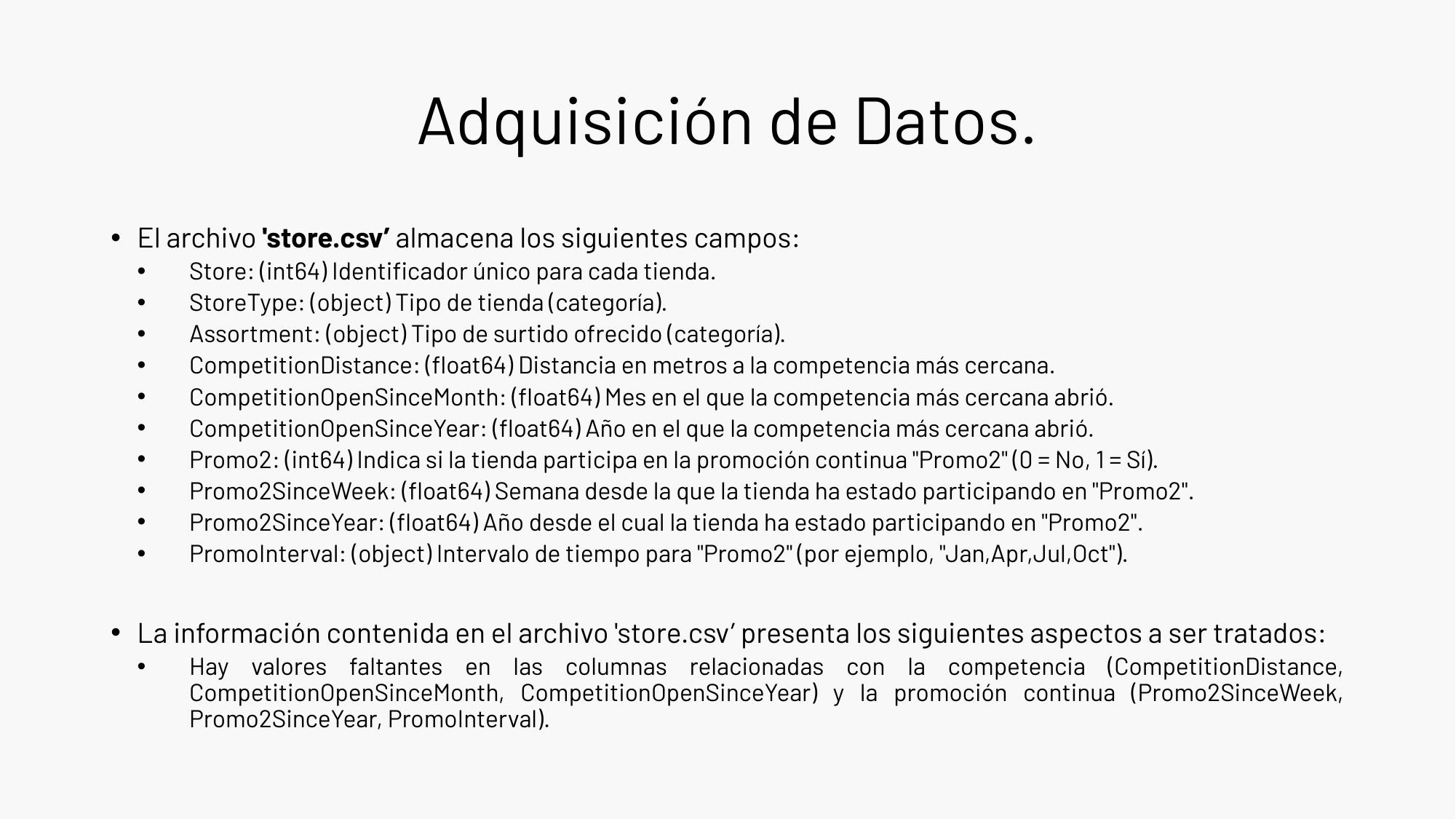

# Adquisición de Datos.
El archivo 'store.csv’ almacena los siguientes campos:
Store: (int64) Identificador único para cada tienda.
StoreType: (object) Tipo de tienda (categoría).
Assortment: (object) Tipo de surtido ofrecido (categoría).
CompetitionDistance: (float64) Distancia en metros a la competencia más cercana.
CompetitionOpenSinceMonth: (float64) Mes en el que la competencia más cercana abrió.
CompetitionOpenSinceYear: (float64) Año en el que la competencia más cercana abrió.
Promo2: (int64) Indica si la tienda participa en la promoción continua "Promo2" (0 = No, 1 = Sí).
Promo2SinceWeek: (float64) Semana desde la que la tienda ha estado participando en "Promo2".
Promo2SinceYear: (float64) Año desde el cual la tienda ha estado participando en "Promo2".
PromoInterval: (object) Intervalo de tiempo para "Promo2" (por ejemplo, "Jan,Apr,Jul,Oct").

La información contenida en el archivo 'store.csv’ presenta los siguientes aspectos a ser tratados:
Hay valores faltantes en las columnas relacionadas con la competencia (CompetitionDistance, CompetitionOpenSinceMonth, CompetitionOpenSinceYear) y la promoción continua (Promo2SinceWeek, Promo2SinceYear, PromoInterval).